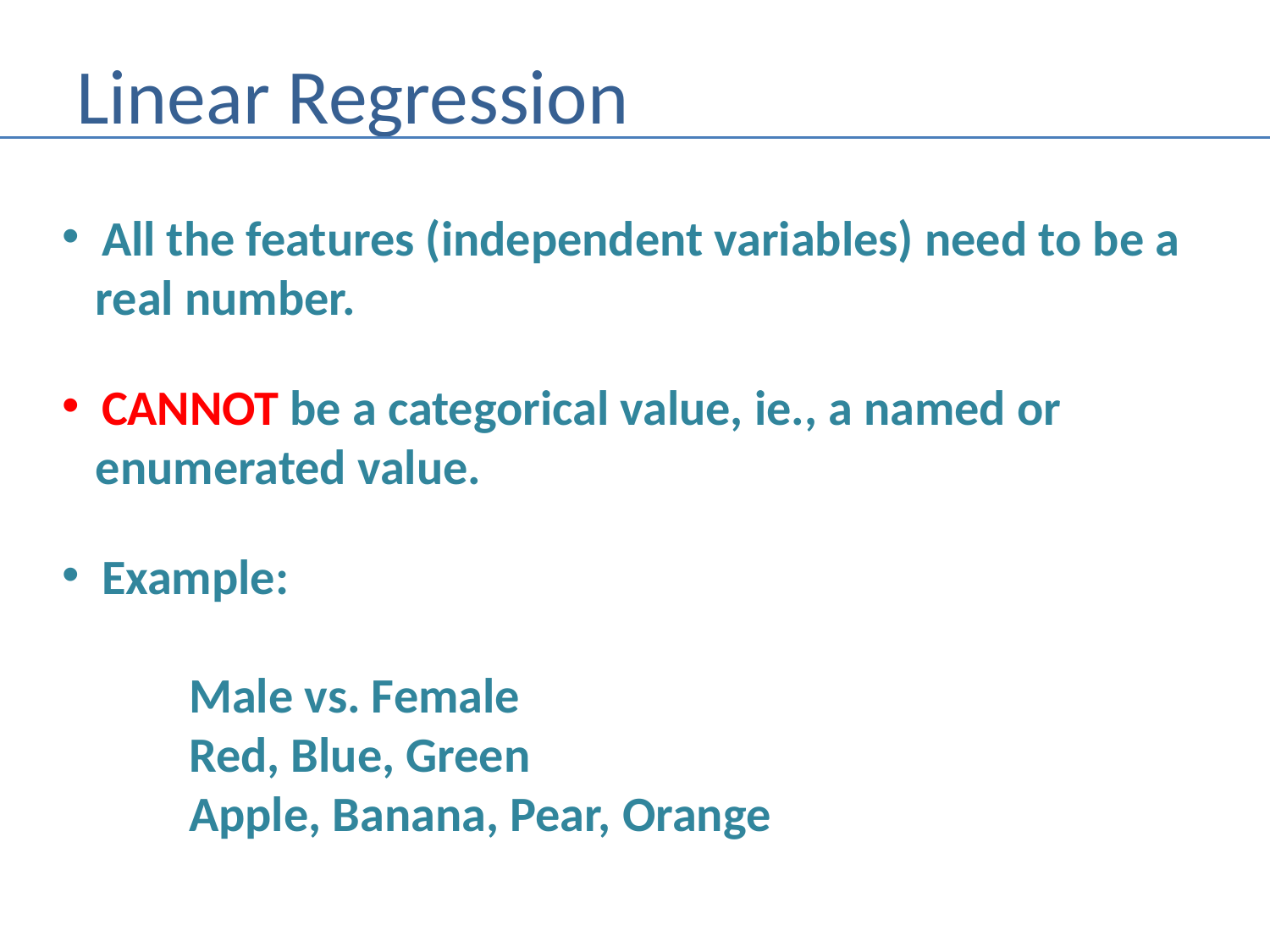

# Linear Regression
All the features (independent variables) need to be a
   real number.

CANNOT be a categorical value, ie., a named or
   enumerated value.

Example:

	Male vs. Female
	Red, Blue, Green
	Apple, Banana, Pear, Orange